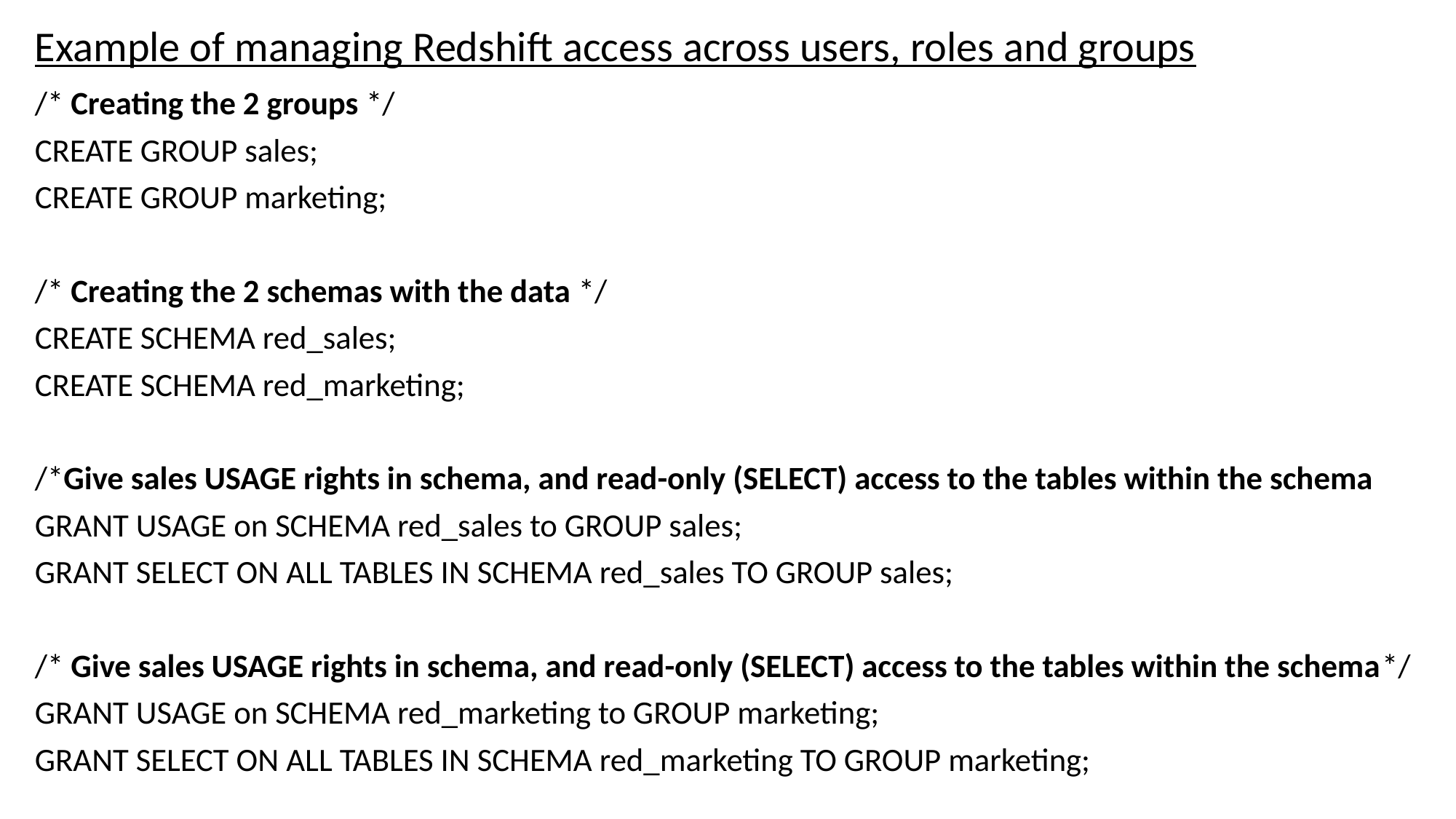

# Example of managing Redshift access across users, roles and groups
/* Creating the 2 groups */
CREATE GROUP sales;
CREATE GROUP marketing;

/* Creating the 2 schemas with the data */
CREATE SCHEMA red_sales;
CREATE SCHEMA red_marketing;

/*Give sales USAGE rights in schema, and read-only (SELECT) access to the tables within the schema
GRANT USAGE on SCHEMA red_sales to GROUP sales;
GRANT SELECT ON ALL TABLES IN SCHEMA red_sales TO GROUP sales;

/* Give sales USAGE rights in schema, and read-only (SELECT) access to the tables within the schema*/
GRANT USAGE on SCHEMA red_marketing to GROUP marketing;
GRANT SELECT ON ALL TABLES IN SCHEMA red_marketing TO GROUP marketing;